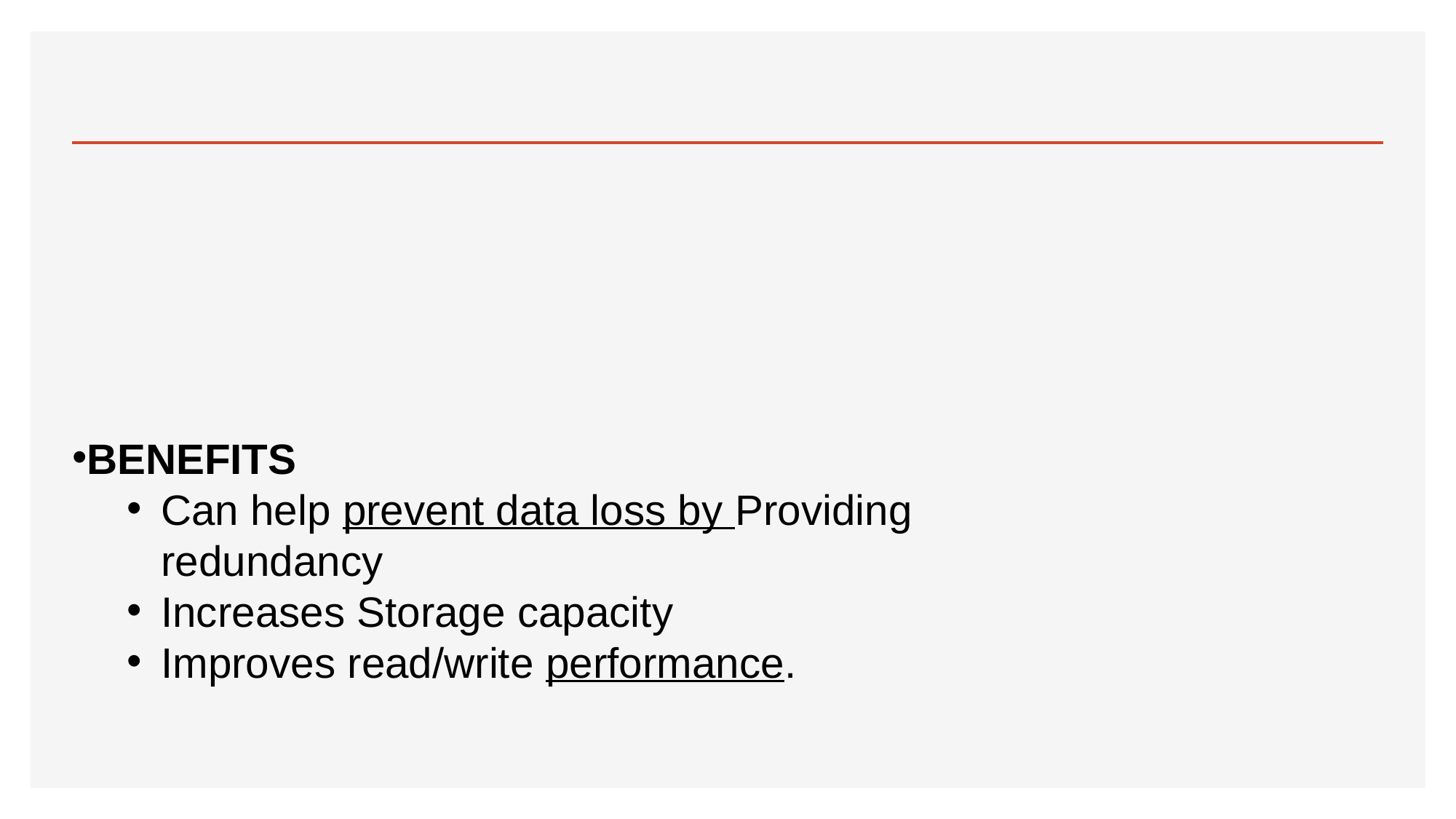

BENEFITS
Can help prevent data loss by Providing redundancy
Increases Storage capacity
Improves read/write performance.